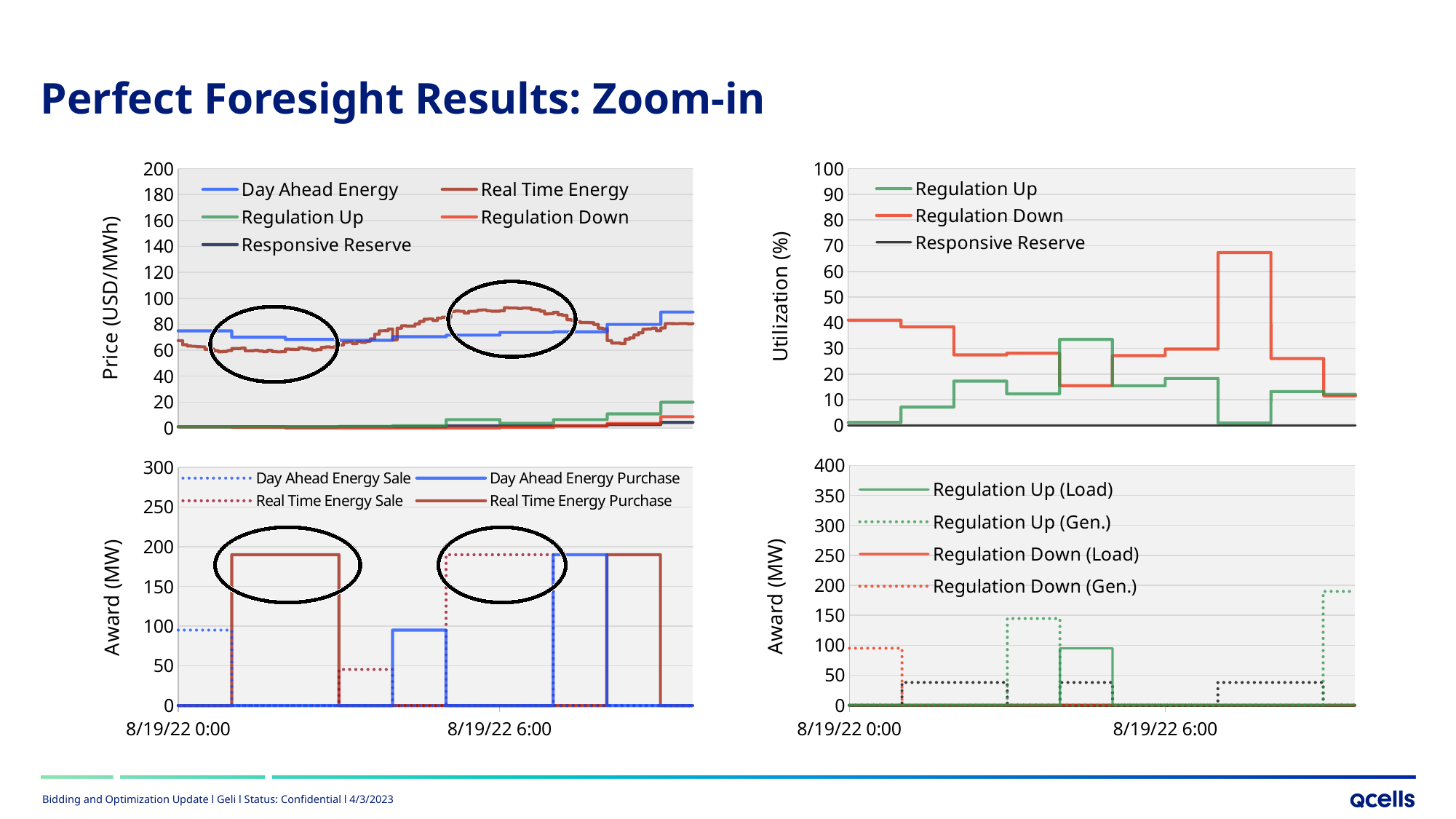

Perfect Foresight Results: Zoom-in

### Chart

| Category | Day Ahead Energy | Real Time Energy | Regulation Up | Regulation Down | Responsive Reserve |
|---|---|---|---|---|---|

### Chart

| Category | Regulation Up | Regulation Down | Responsive Reserve |
|---|---|---|---|

### Chart

| Category | Day Ahead Energy Sale | Day Ahead Energy Purchase | Real Time Energy Sale | Real Time Energy Purchase |
|---|---|---|---|---|

### Chart

| Category | Regulation Up (Load) | Regulation Up (Gen.) | Regulation Down (Load) | Regulation Down (Gen.) | Responsive Reserve (Load) | Responsive Reserve (Gen.) |
|---|---|---|---|---|---|---|